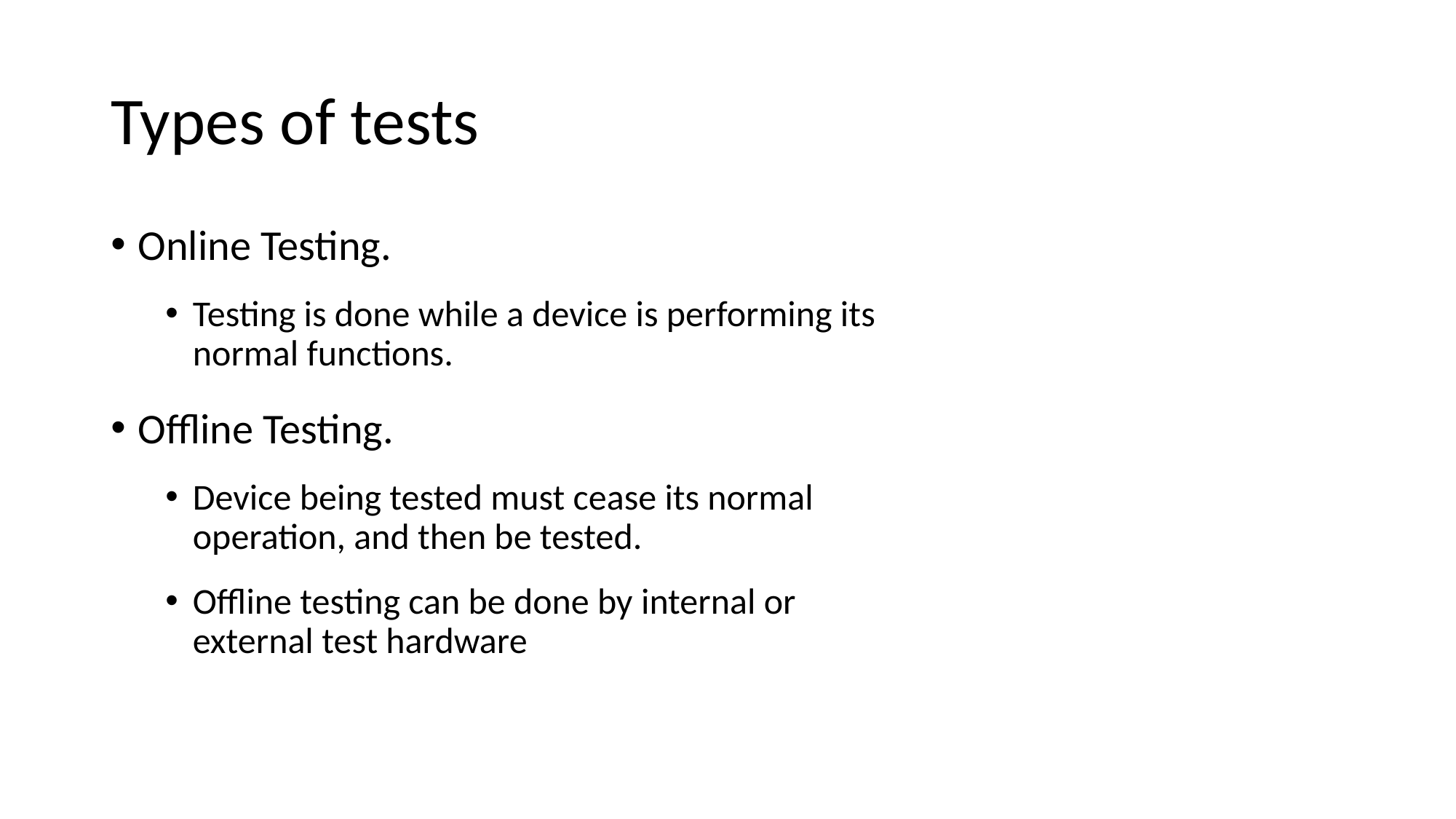

# Types of tests
Online Testing.
Testing is done while a device is performing its normal functions.
Offline Testing.
Device being tested must cease its normal operation, and then be tested.
Offline testing can be done by internal or external test hardware